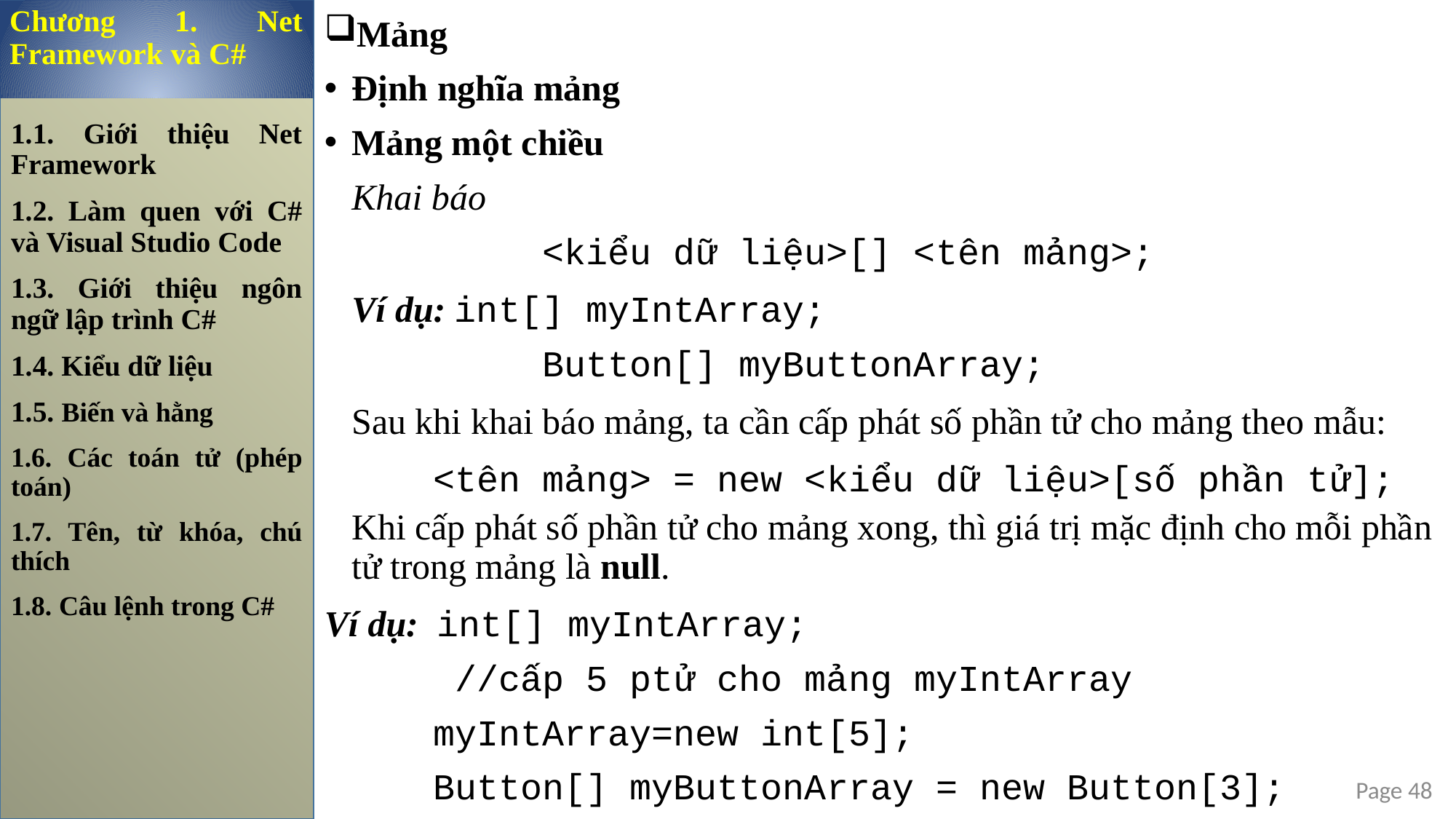

Chương 1. Net Framework và C#
Mảng
Định nghĩa mảng
Mảng một chiều
Khai báo
		<kiểu dữ liệu>[] <tên mảng>;
Ví dụ: int[] myIntArray;
		Button[] myButtonArray;
Sau khi khai báo mảng, ta cần cấp phát số phần tử cho mảng theo mẫu:
	<tên mảng> = new <kiểu dữ liệu>[số phần tử];
Khi cấp phát số phần tử cho mảng xong, thì giá trị mặc định cho mỗi phần tử trong mảng là null.
Ví dụ:  int[] myIntArray;
	 //cấp 5 ptử cho mảng myIntArray
	myIntArray=new int[5];
 	Button[] myButtonArray = new Button[3];
1.1. Giới thiệu Net Framework
1.2. Làm quen với C# và Visual Studio Code
1.3. Giới thiệu ngôn ngữ lập trình C#
1.4. Kiểu dữ liệu
1.5. Biến và hằng
1.6. Các toán tử (phép toán)
1.7. Tên, từ khóa, chú thích
1.8. Câu lệnh trong C#
Page 48